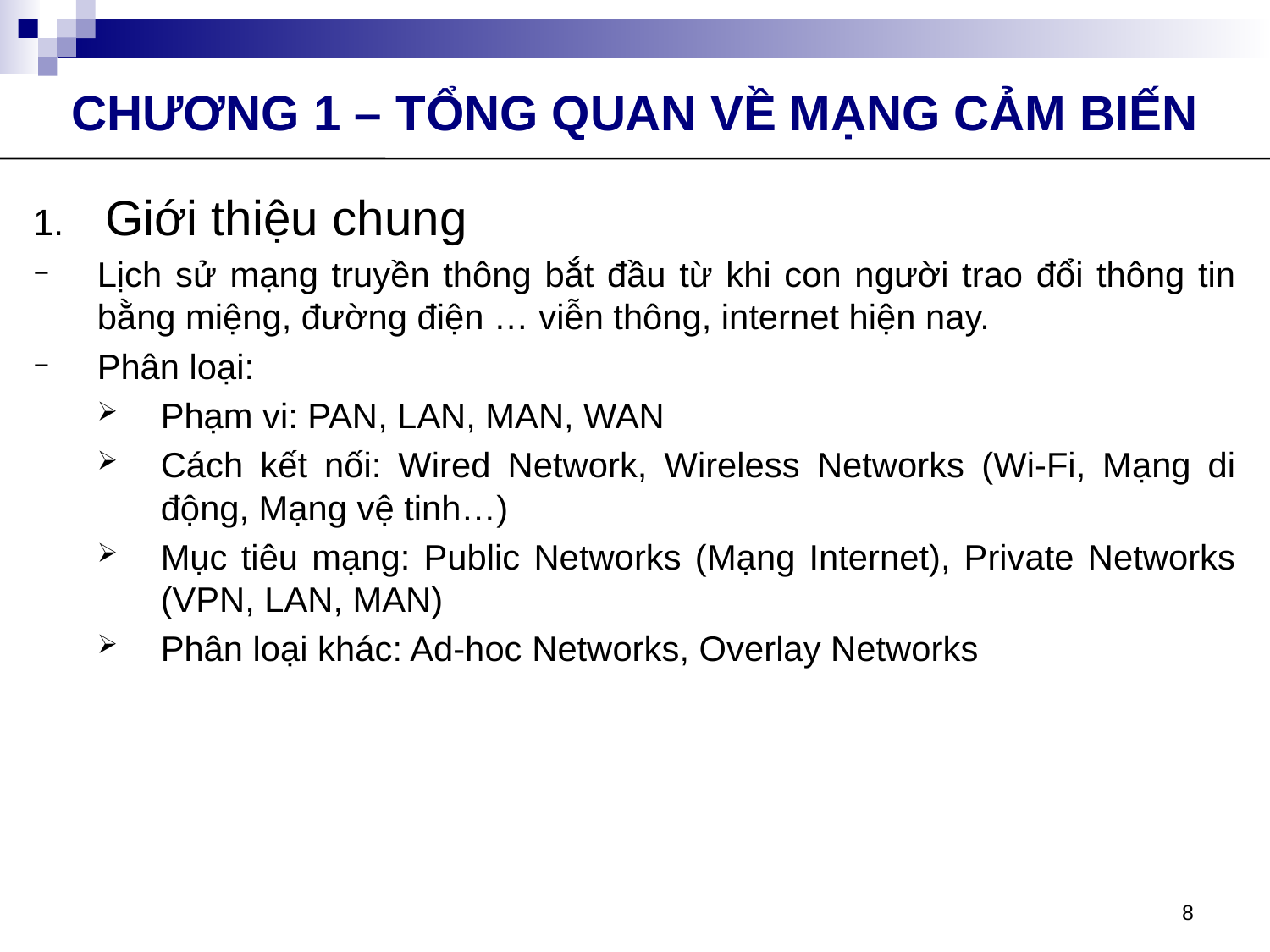

CHƯƠNG 1 – TỔNG QUAN VỀ MẠNG CẢM BIẾN

Giới thiệu chung
Lịch sử mạng truyền thông bắt đầu từ khi con người trao đổi thông tin bằng miệng, đường điện … viễn thông, internet hiện nay.
Phân loại:
Phạm vi: PAN, LAN, MAN, WAN
Cách kết nối: Wired Network, Wireless Networks (Wi-Fi, Mạng di động, Mạng vệ tinh…)
Mục tiêu mạng: Public Networks (Mạng Internet), Private Networks (VPN, LAN, MAN)
Phân loại khác: Ad-hoc Networks, Overlay Networks
8